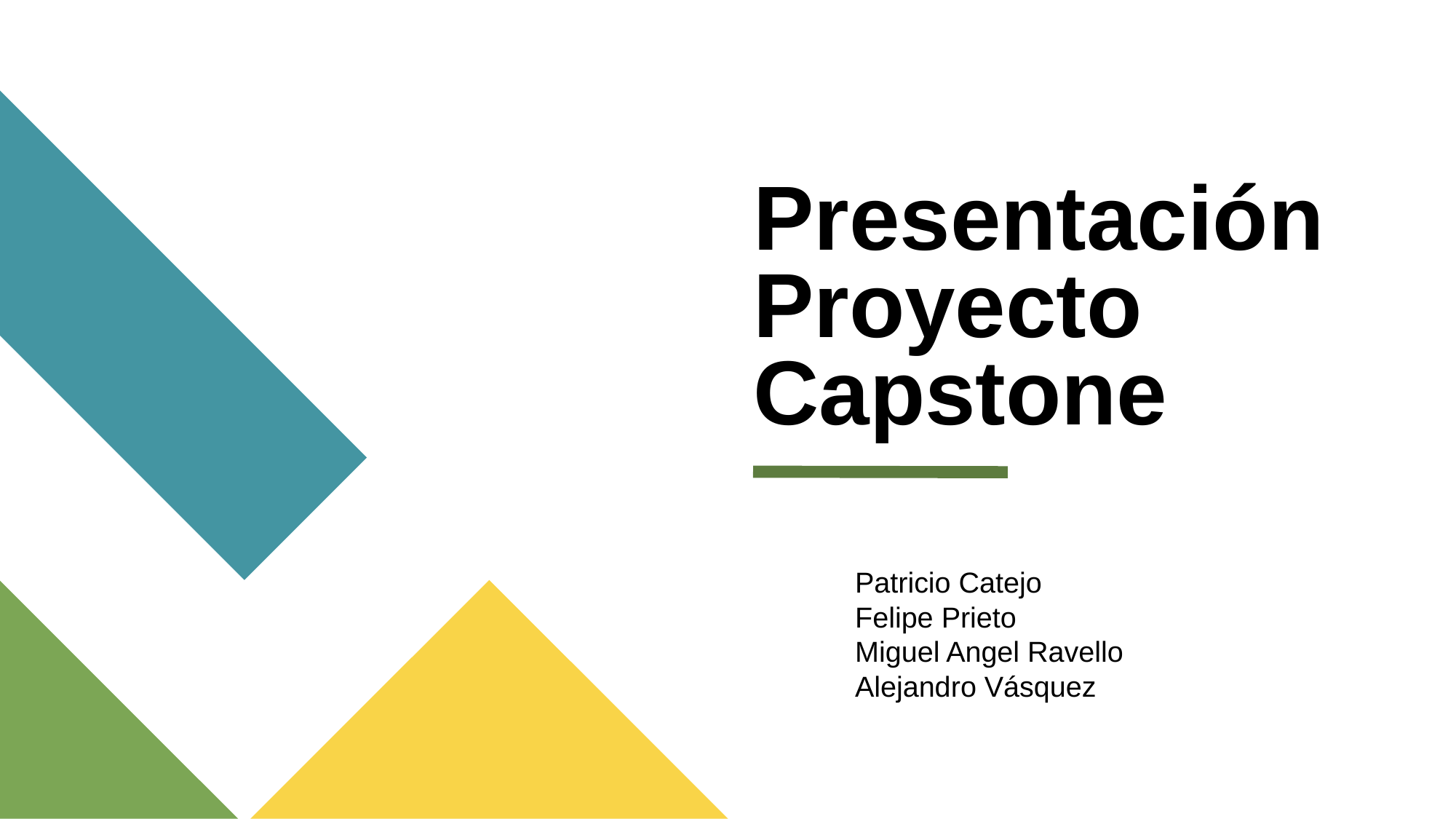

# Presentación Proyecto Capstone
Patricio Catejo
Felipe Prieto
Miguel Angel Ravello
Alejandro Vásquez